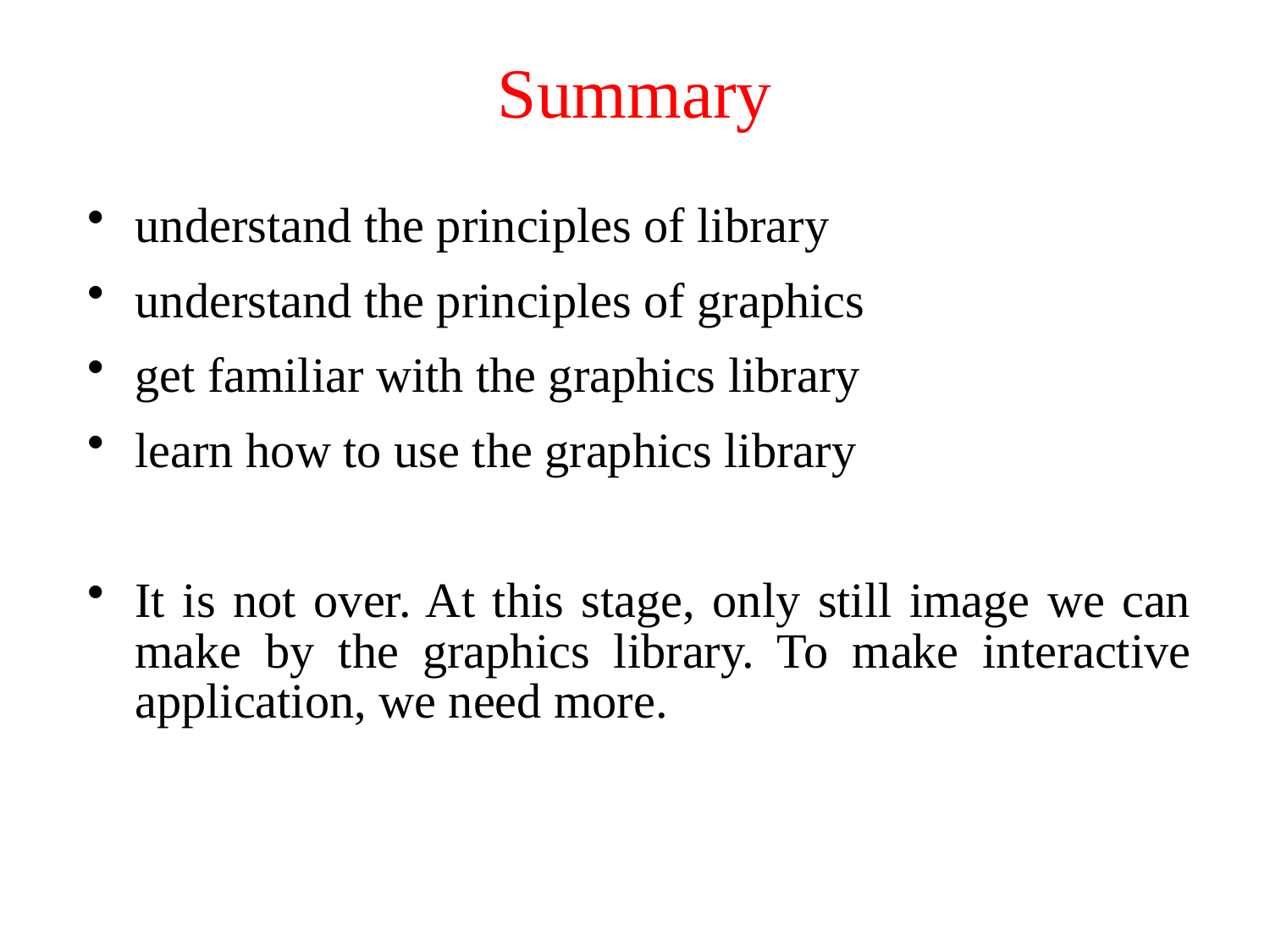

# Summary
understand the principles of library
understand the principles of graphics
get familiar with the graphics library
learn how to use the graphics library

It is not over. At this stage, only still image we can make by the graphics library. To make interactive application, we need more.